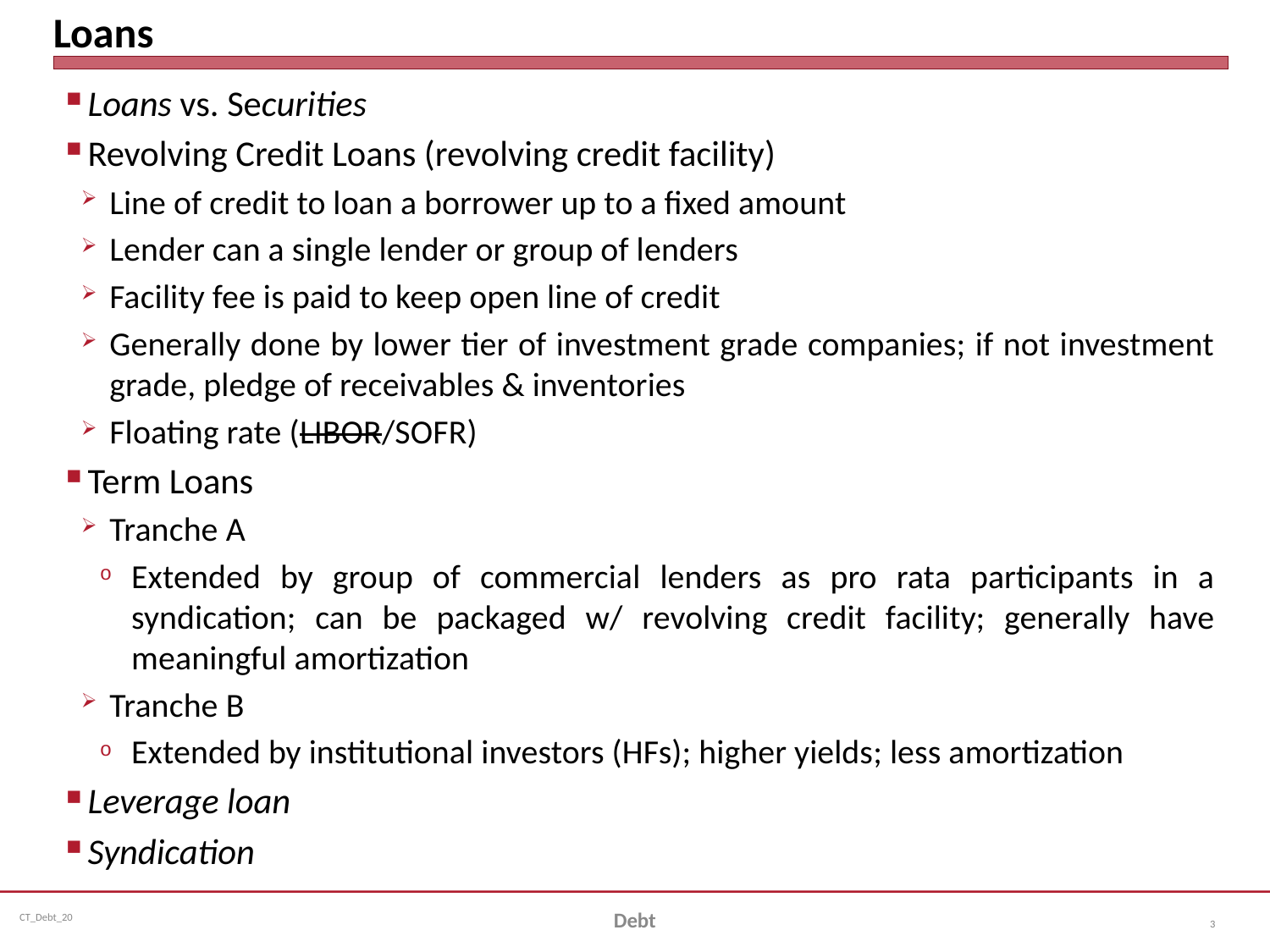

# Loans
Loans vs. Securities
Revolving Credit Loans (revolving credit facility)
Line of credit to loan a borrower up to a fixed amount
Lender can a single lender or group of lenders
Facility fee is paid to keep open line of credit
Generally done by lower tier of investment grade companies; if not investment grade, pledge of receivables & inventories
Floating rate (LIBOR/SOFR)
Term Loans
Tranche A
Extended by group of commercial lenders as pro rata participants in a syndication; can be packaged w/ revolving credit facility; generally have meaningful amortization
Tranche B
Extended by institutional investors (HFs); higher yields; less amortization
Leverage loan
Syndication
Debt
3